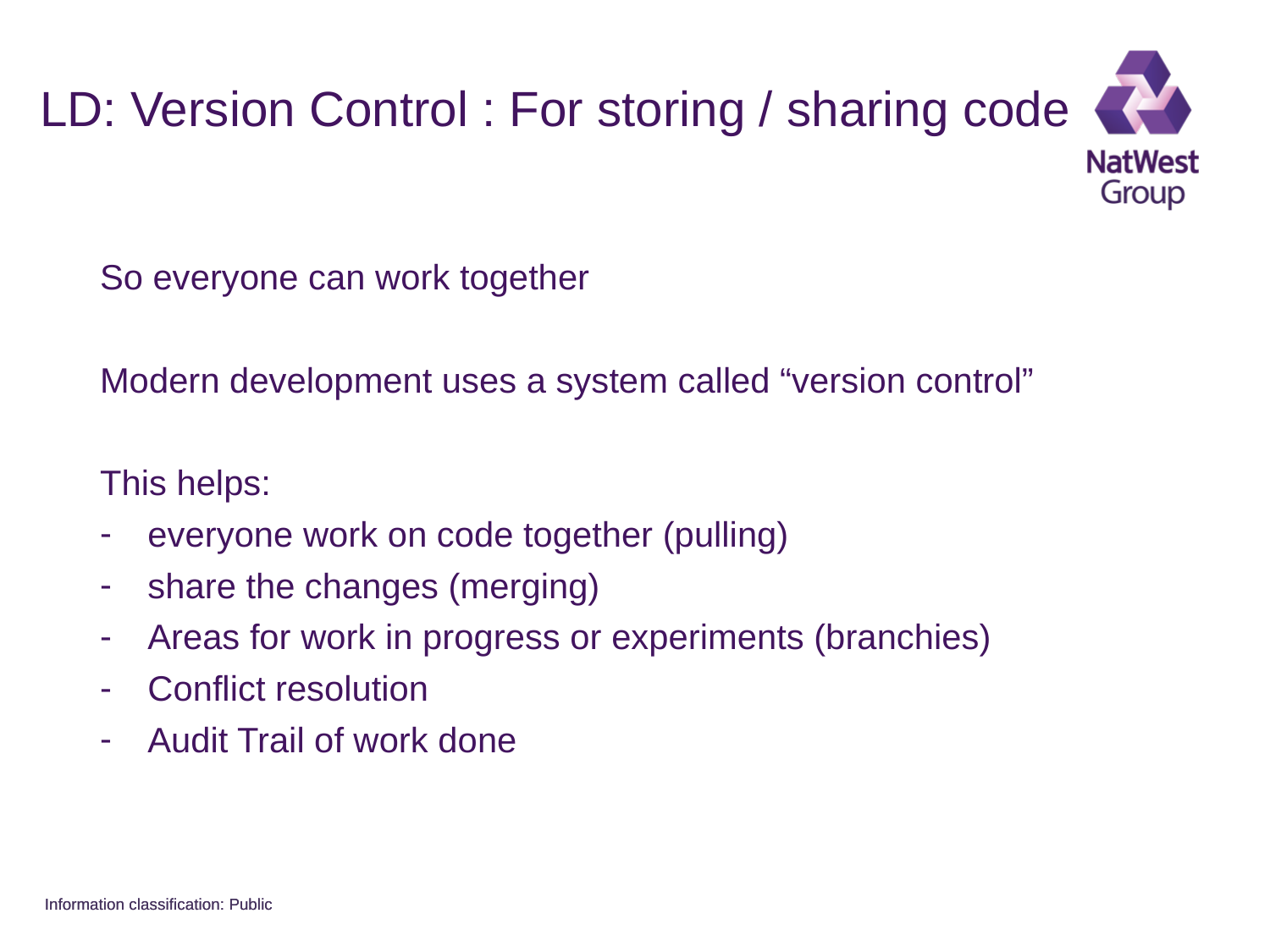

FOR INTERNAL USE ONLY
# LD: Version Control : For storing / sharing code
So everyone can work together

Modern development uses a system called “version control”

This helps:
everyone work on code together (pulling)
share the changes (merging)
Areas for work in progress or experiments (branchies)
Conflict resolution
Audit Trail of work done
Information classiﬁcation: Public